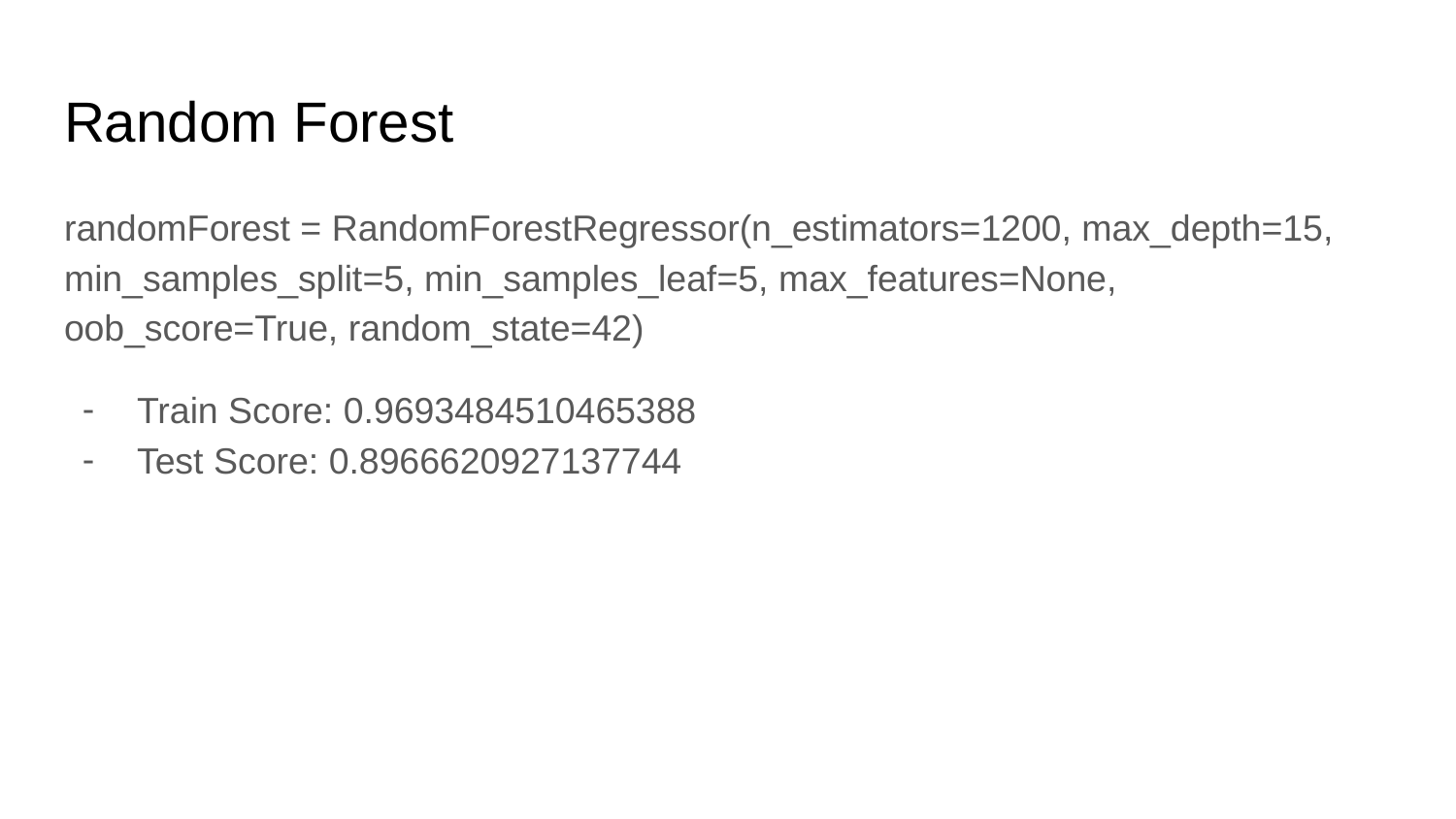

# Random Forest
randomForest = RandomForestRegressor(n_estimators=1200, max_depth=15, min_samples_split=5, min_samples_leaf=5, max_features=None, oob_score=True, random_state=42)
Train Score: 0.9693484510465388
Test Score: 0.8966620927137744